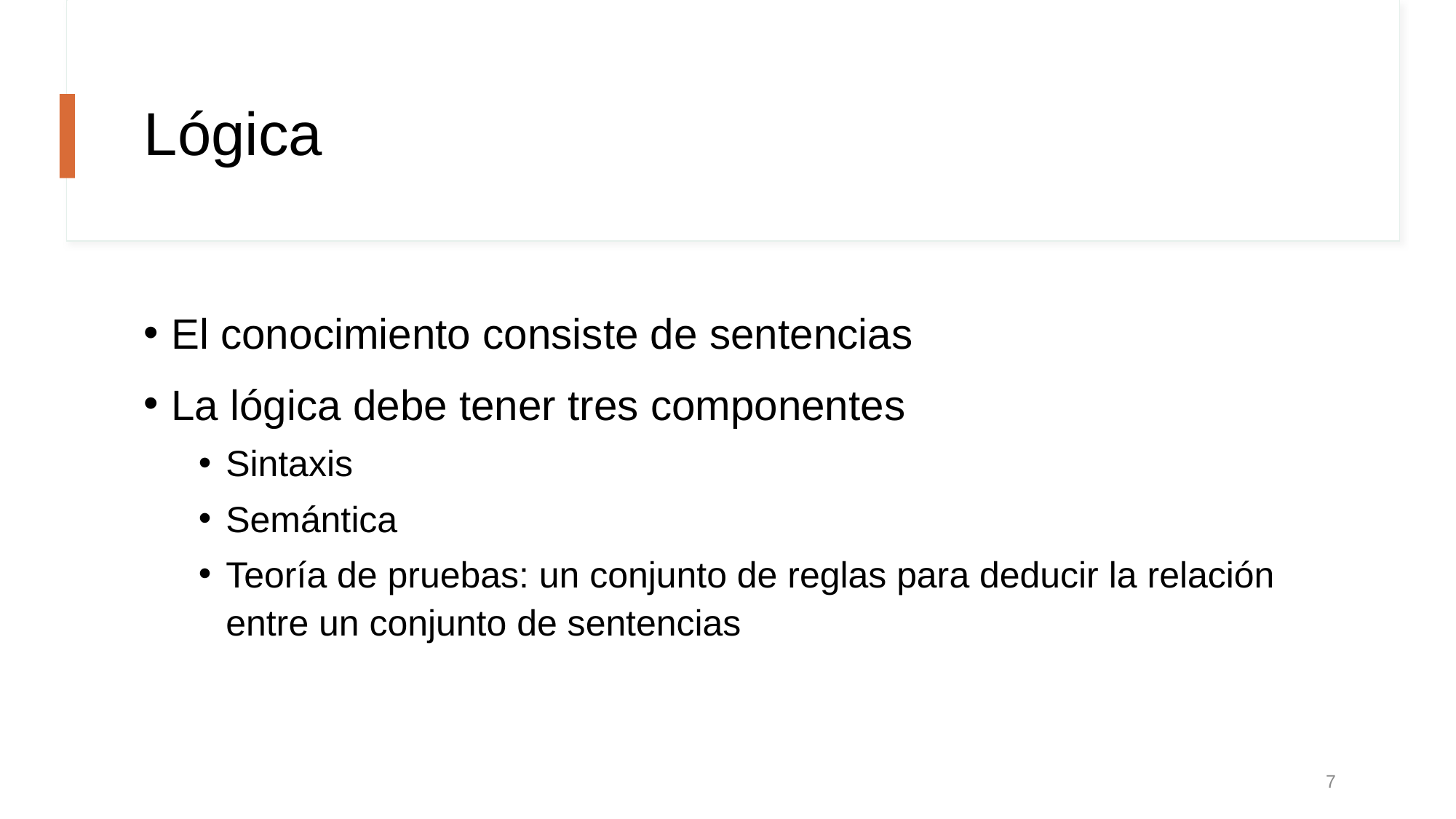

# Lógica
El conocimiento consiste de sentencias
La lógica debe tener tres componentes
Sintaxis
Semántica
Teoría de pruebas: un conjunto de reglas para deducir la relación entre un conjunto de sentencias
7